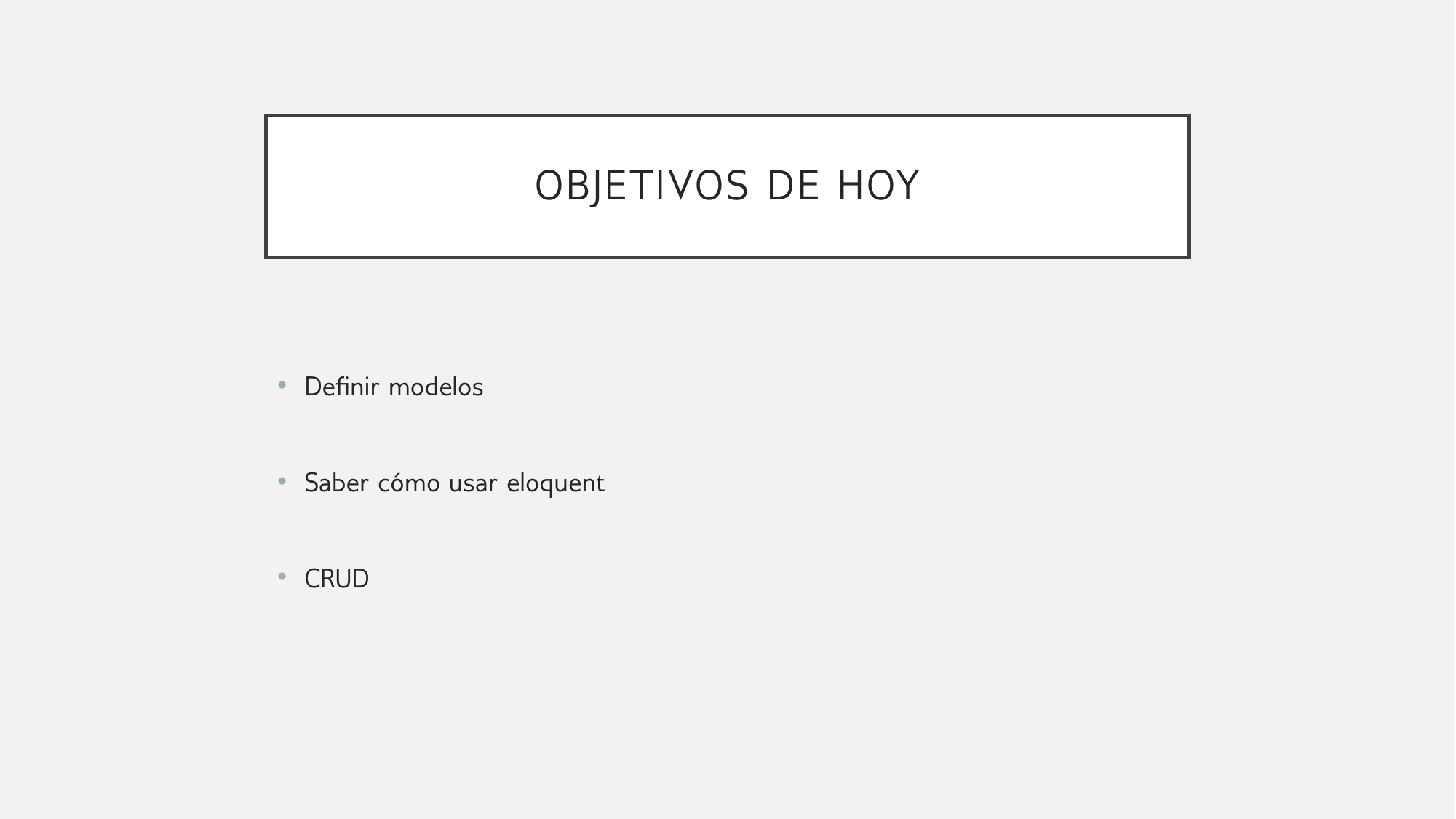

# Objetivos de hoy

Definir modelos

Saber cómo usar eloquent

CRUD